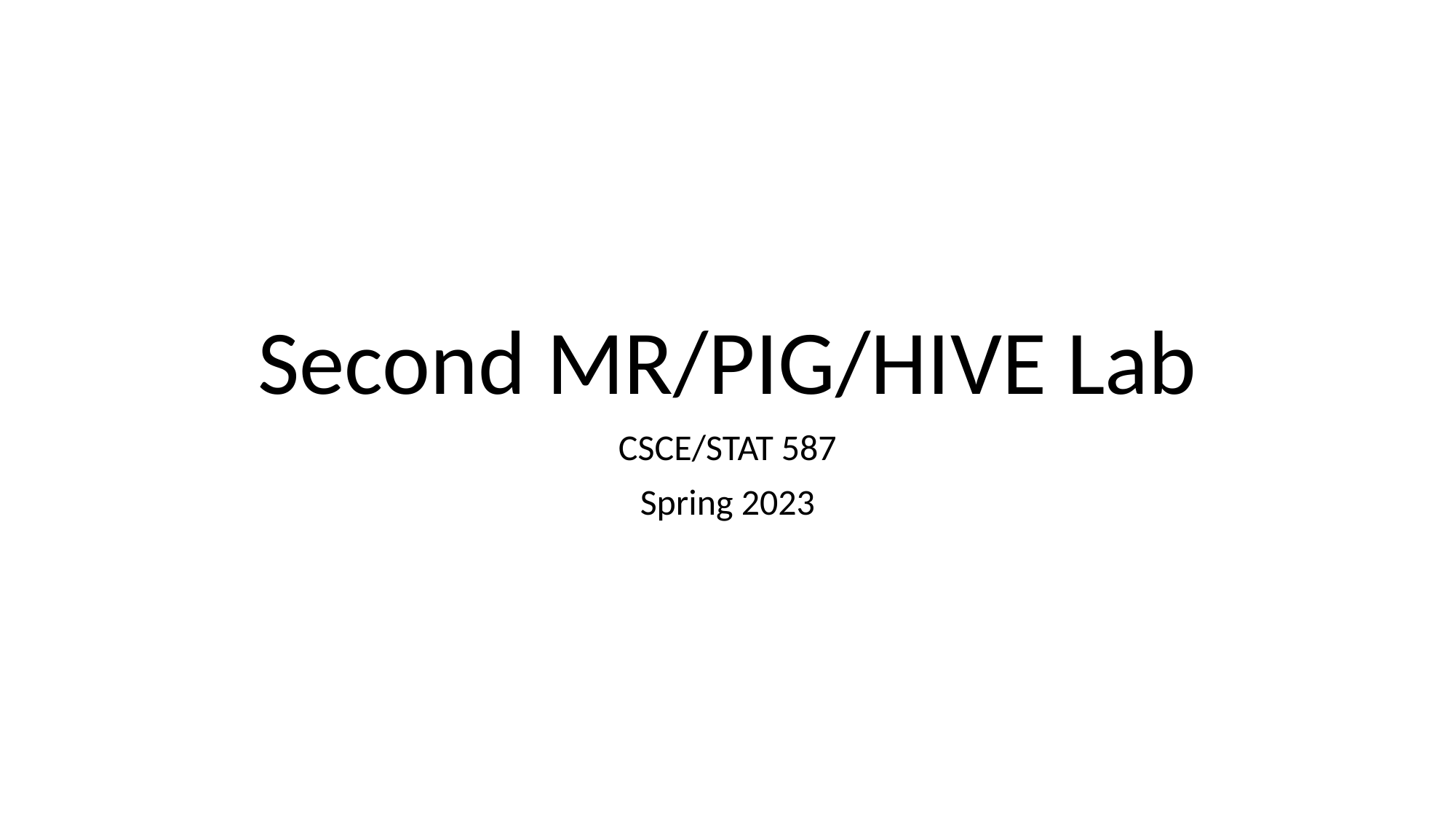

# Second MR/PIG/HIVE Lab
CSCE/STAT 587
Spring 2023